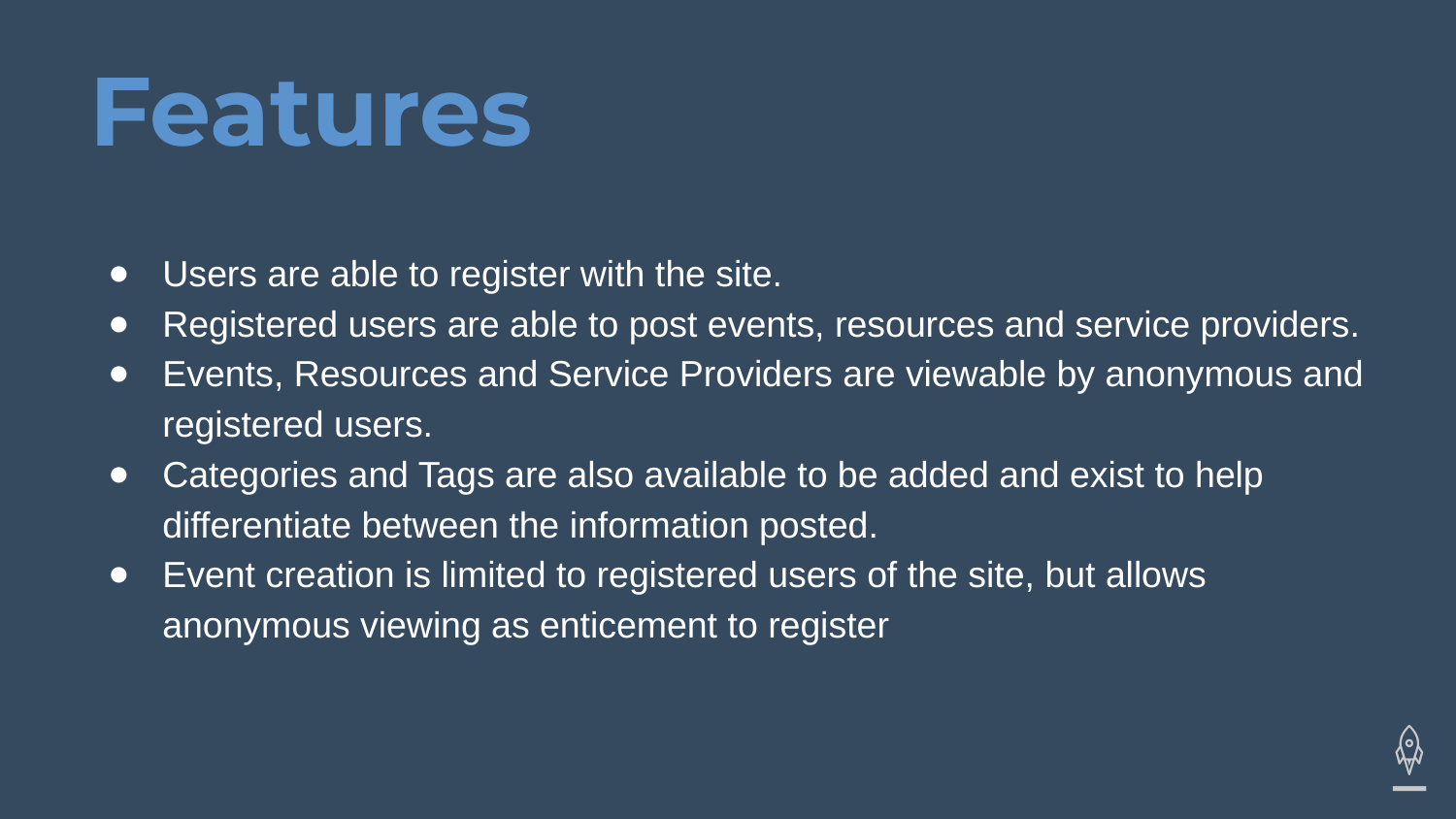

# Features
Users are able to register with the site.
Registered users are able to post events, resources and service providers.
Events, Resources and Service Providers are viewable by anonymous and registered users.
Categories and Tags are also available to be added and exist to help differentiate between the information posted.
Event creation is limited to registered users of the site, but allows anonymous viewing as enticement to register